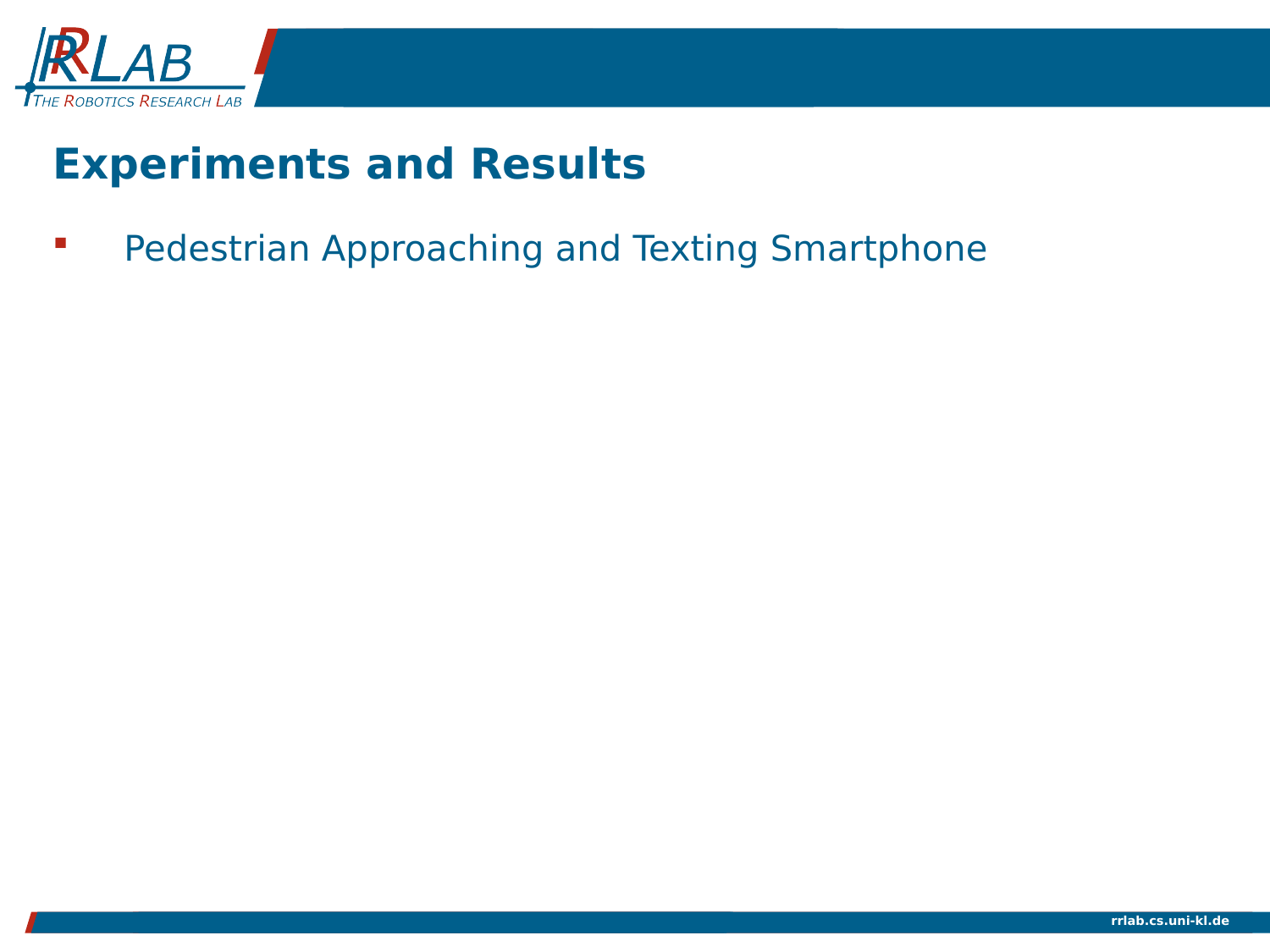

# Experiments and Results

Pedestrian Approaching and Texting Smartphone